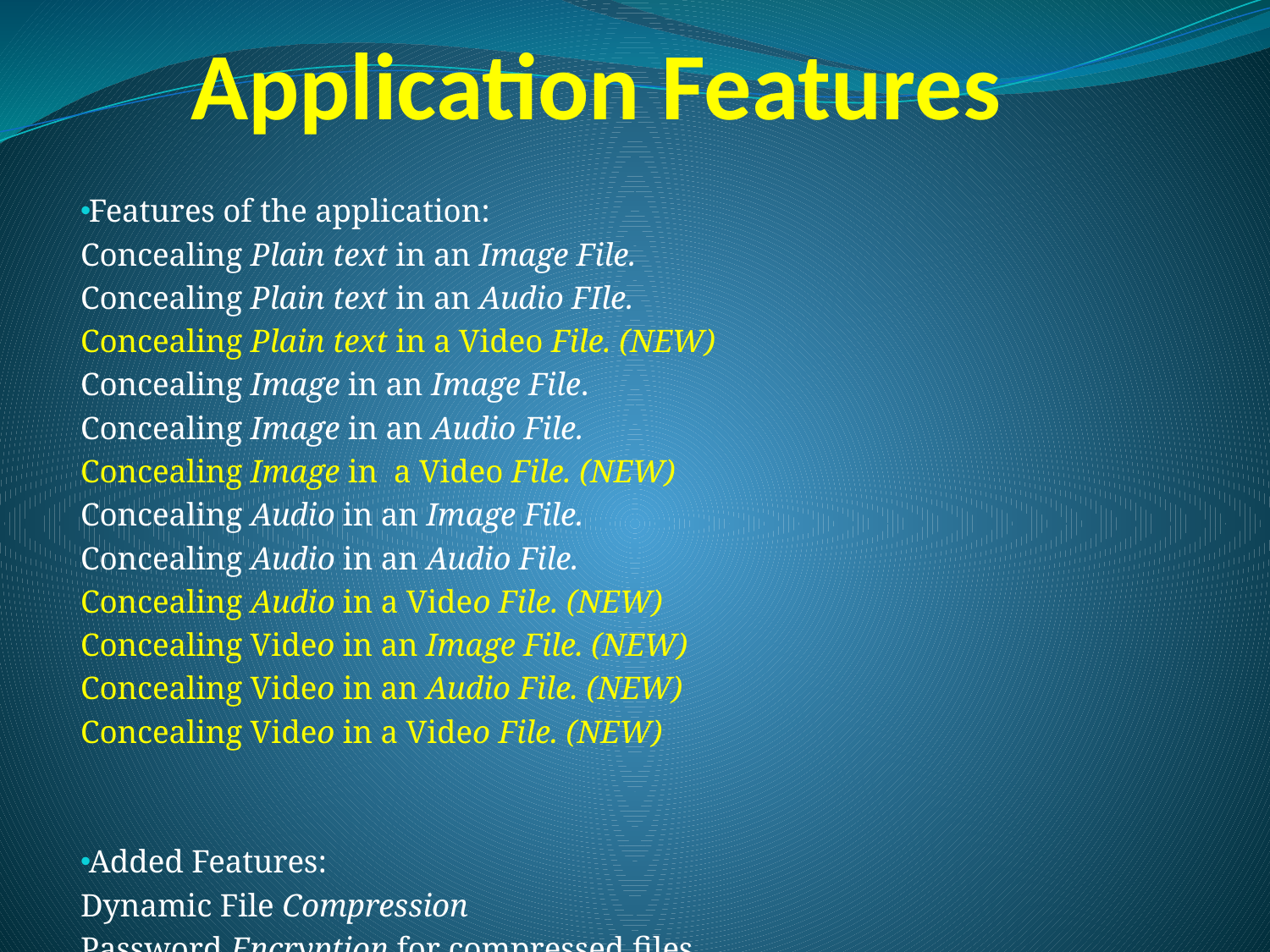

# Application Features

Features of the application:
Concealing Plain text in an Image File.
Concealing Plain text in an Audio FIle.
Concealing Plain text in a Video File. (NEW)
Concealing Image in an Image File.
Concealing Image in an Audio File.
Concealing Image in  a Video File. (NEW)
Concealing Audio in an Image File.
Concealing Audio in an Audio File.
Concealing Audio in a Video File. (NEW)
Concealing Video in an Image File. (NEW)
Concealing Video in an Audio File. (NEW)
Concealing Video in a Video File. (NEW)

Added Features:
Dynamic File Compression
Password Encryption for compressed files